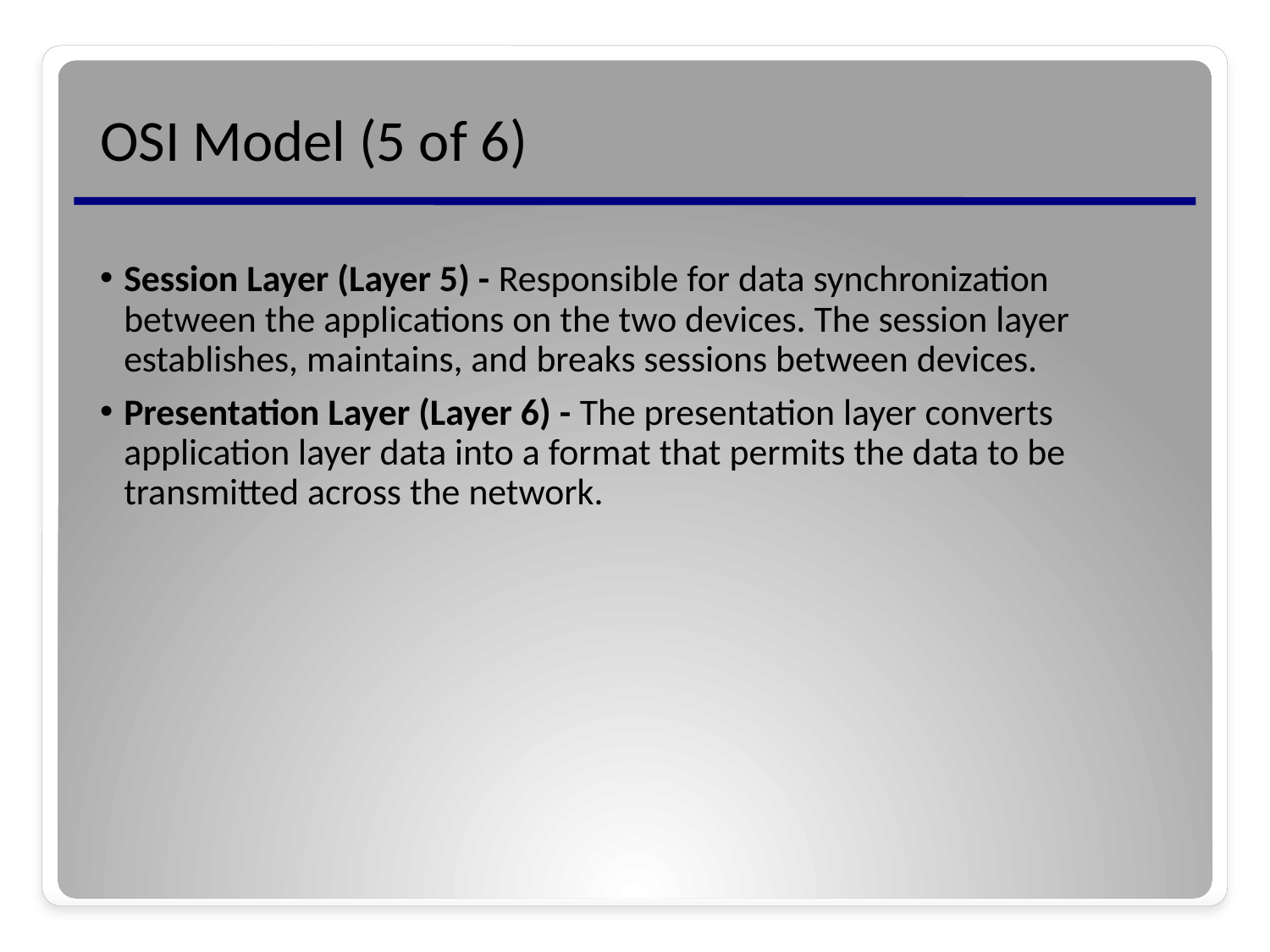

# OSI Model (5 of 6)
Session Layer (Layer 5) - Responsible for data synchronization between the applications on the two devices. The session layer establishes, maintains, and breaks sessions between devices.
Presentation Layer (Layer 6) - The presentation layer converts application layer data into a format that permits the data to be transmitted across the network.